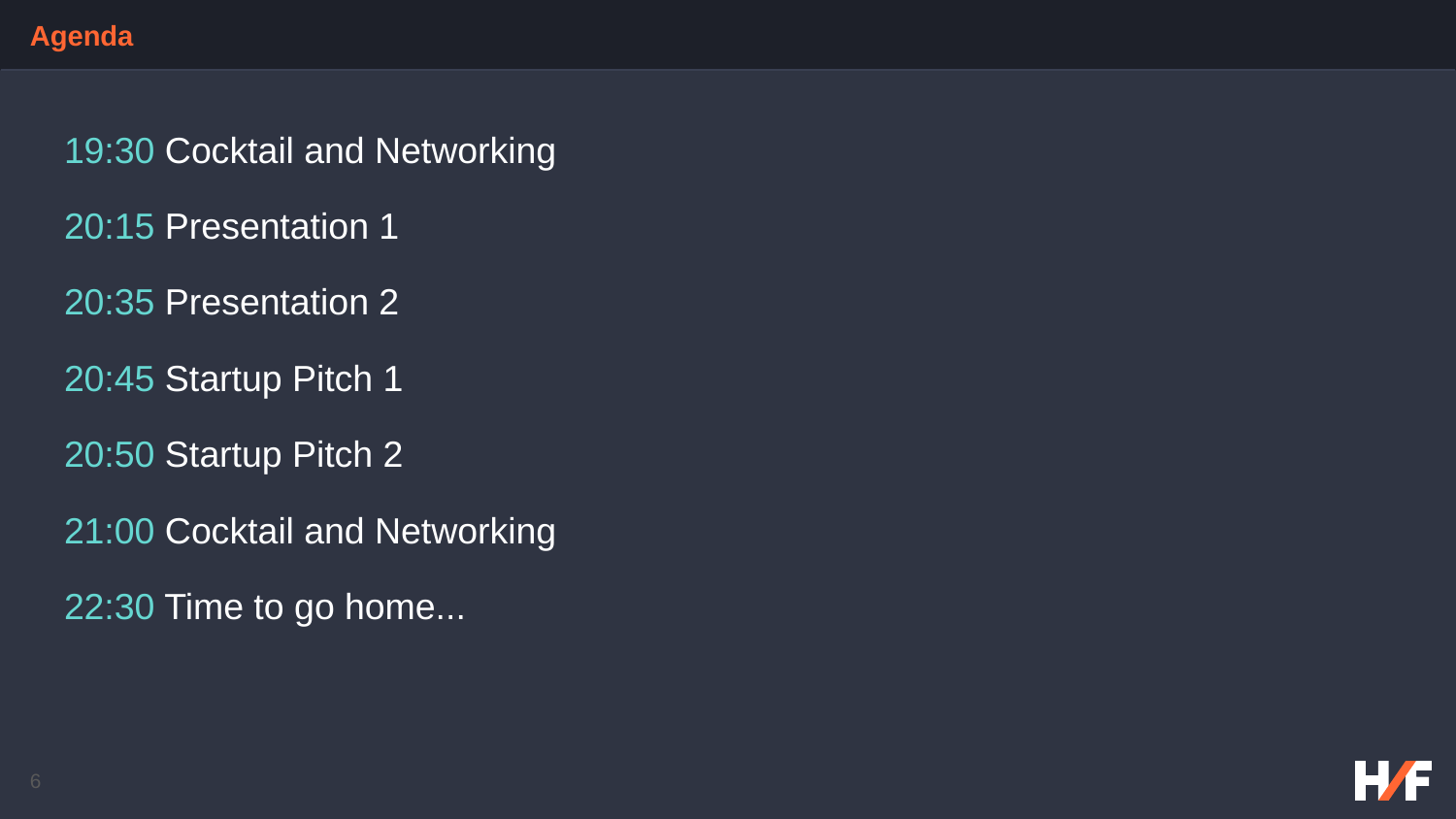

# Agenda
19:30 Cocktail and Networking
20:15 Presentation 1
20:35 Presentation 2
20:45 Startup Pitch 1
20:50 Startup Pitch 2
21:00 Cocktail and Networking
22:30 Time to go home...

6